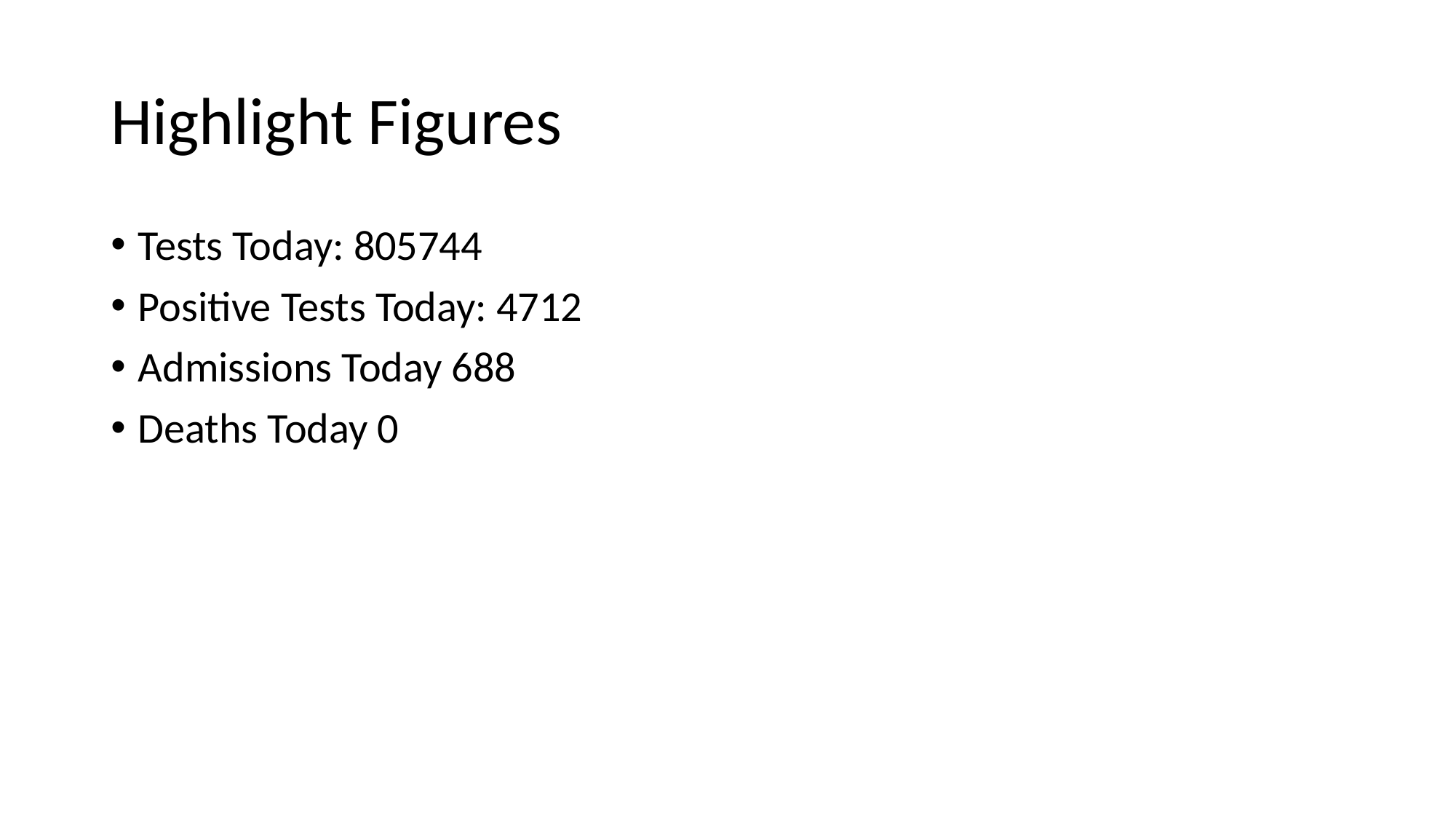

# Highlight Figures
Tests Today: 805744
Positive Tests Today: 4712
Admissions Today 688
Deaths Today 0